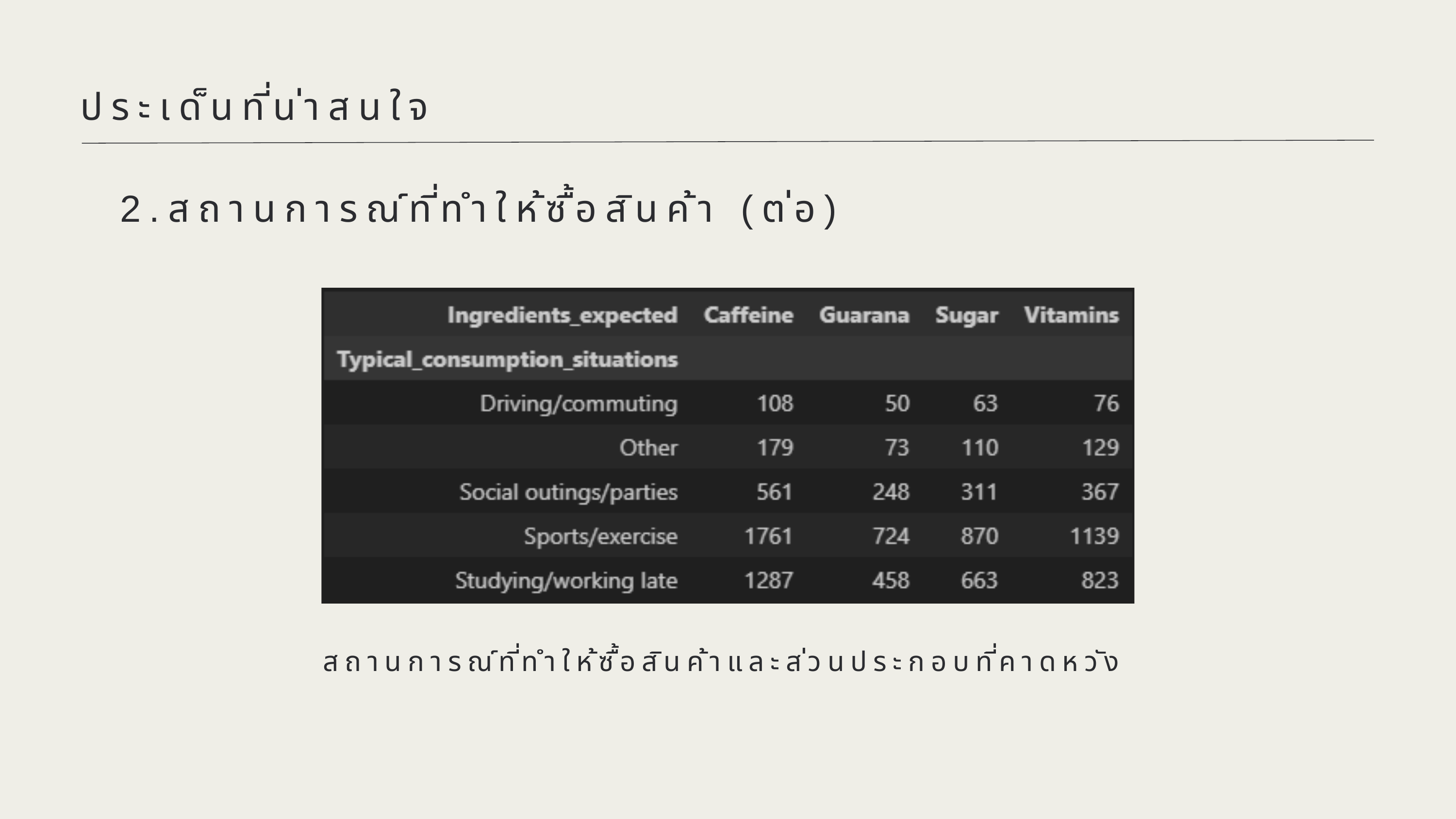

ประเด็นที่น่าสนใจ

2.สถานการณ์ที่ทำให้ซื้อสินค้า (ต่อ)

สถานการณ์ที่ทำให้ซื้อสินค้าและส่วนประกอบที่คาดหวัง